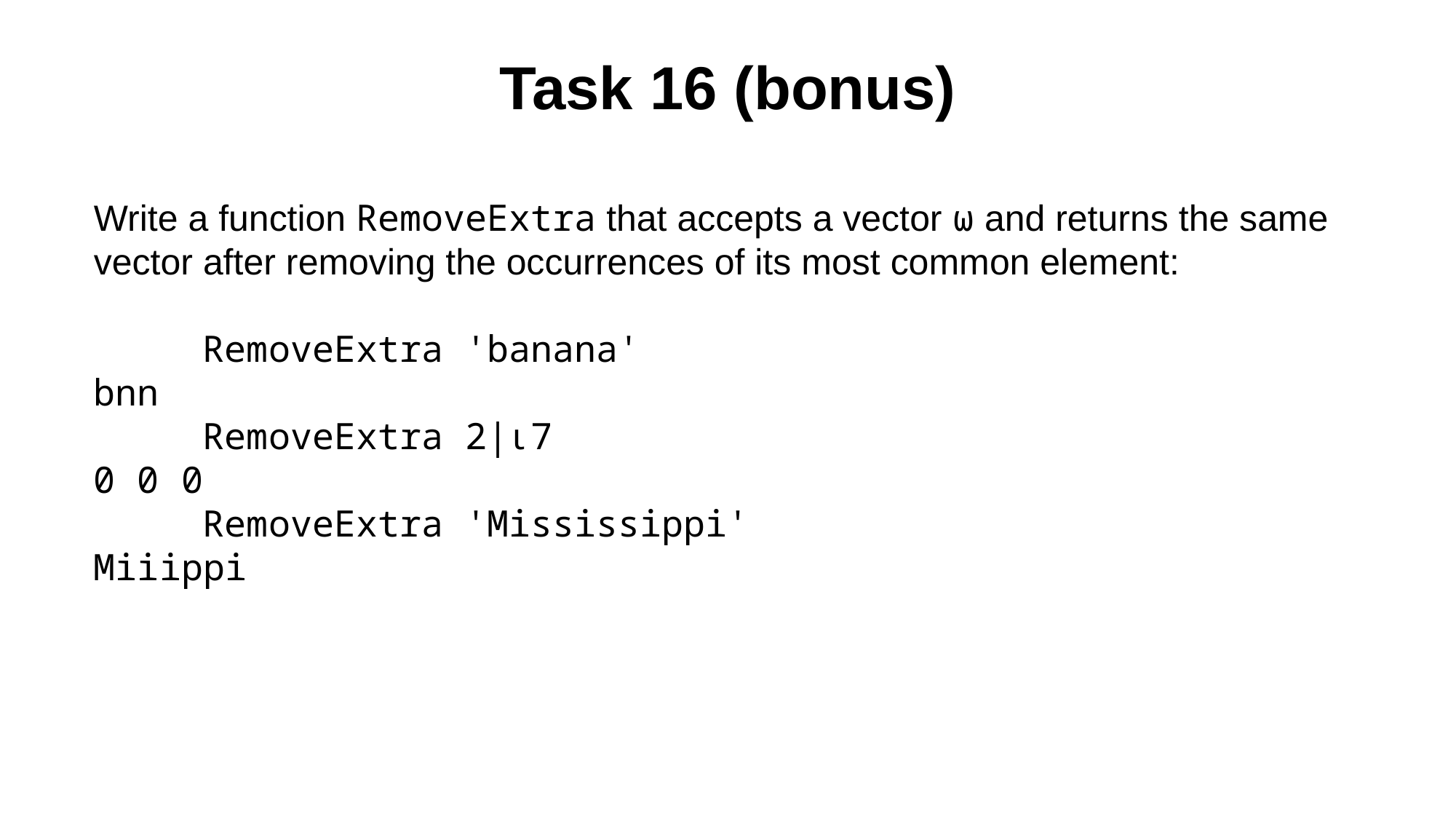

Task 16 (bonus)

Write a function RemoveExtra that accepts a vector ⍵ and returns the same vector after removing the occurrences of its most common element:

	RemoveExtra 'banana'
bnn
	RemoveExtra 2|⍳7
0 0 0
	RemoveExtra 'Mississippi'
Miiippi